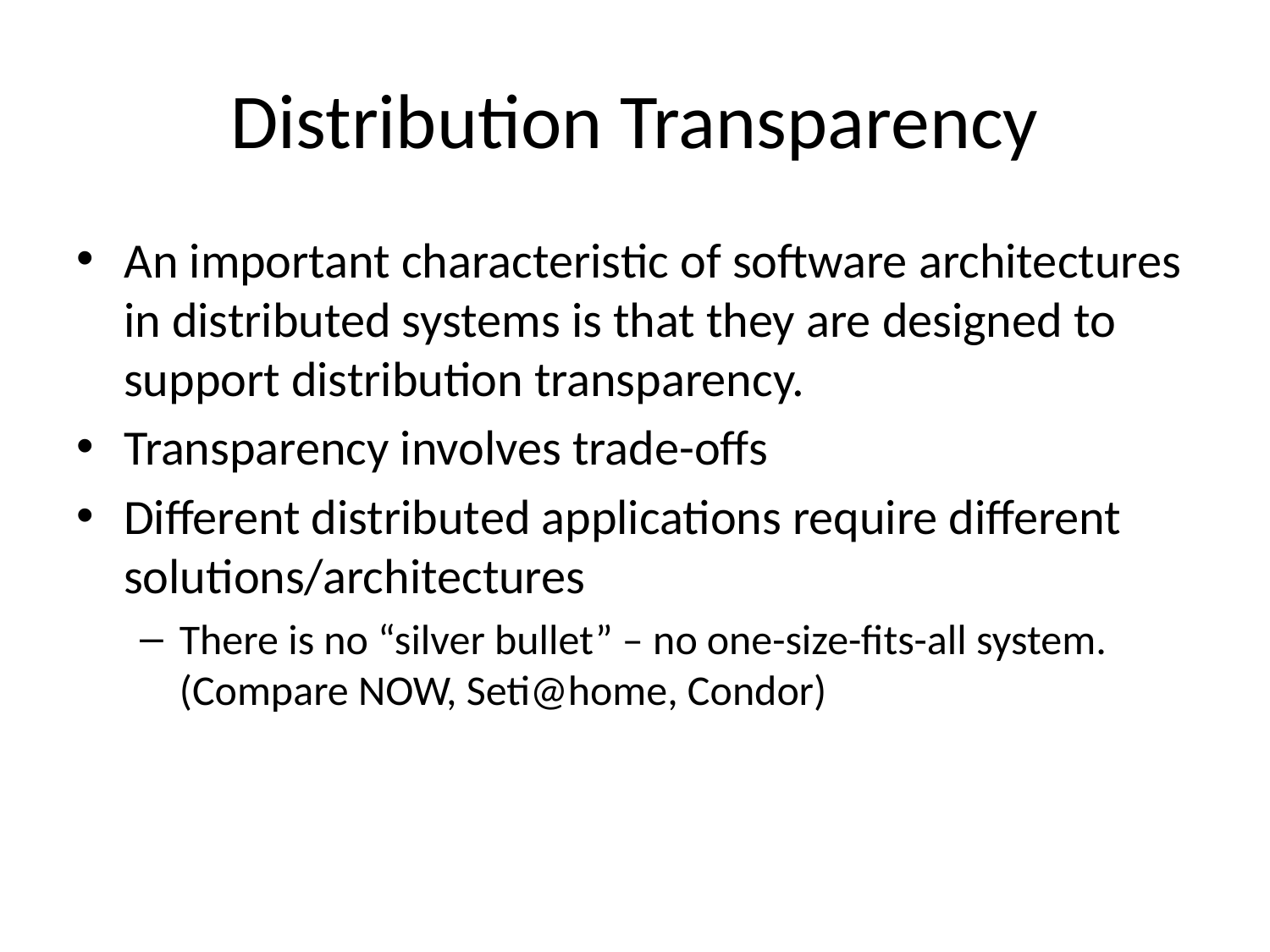

# Distribution Transparency
An important characteristic of software architectures in distributed systems is that they are designed to support distribution transparency.
Transparency involves trade-offs
Different distributed applications require different solutions/architectures
There is no “silver bullet” – no one-size-fits-all system.  (Compare NOW, Seti@home, Condor)